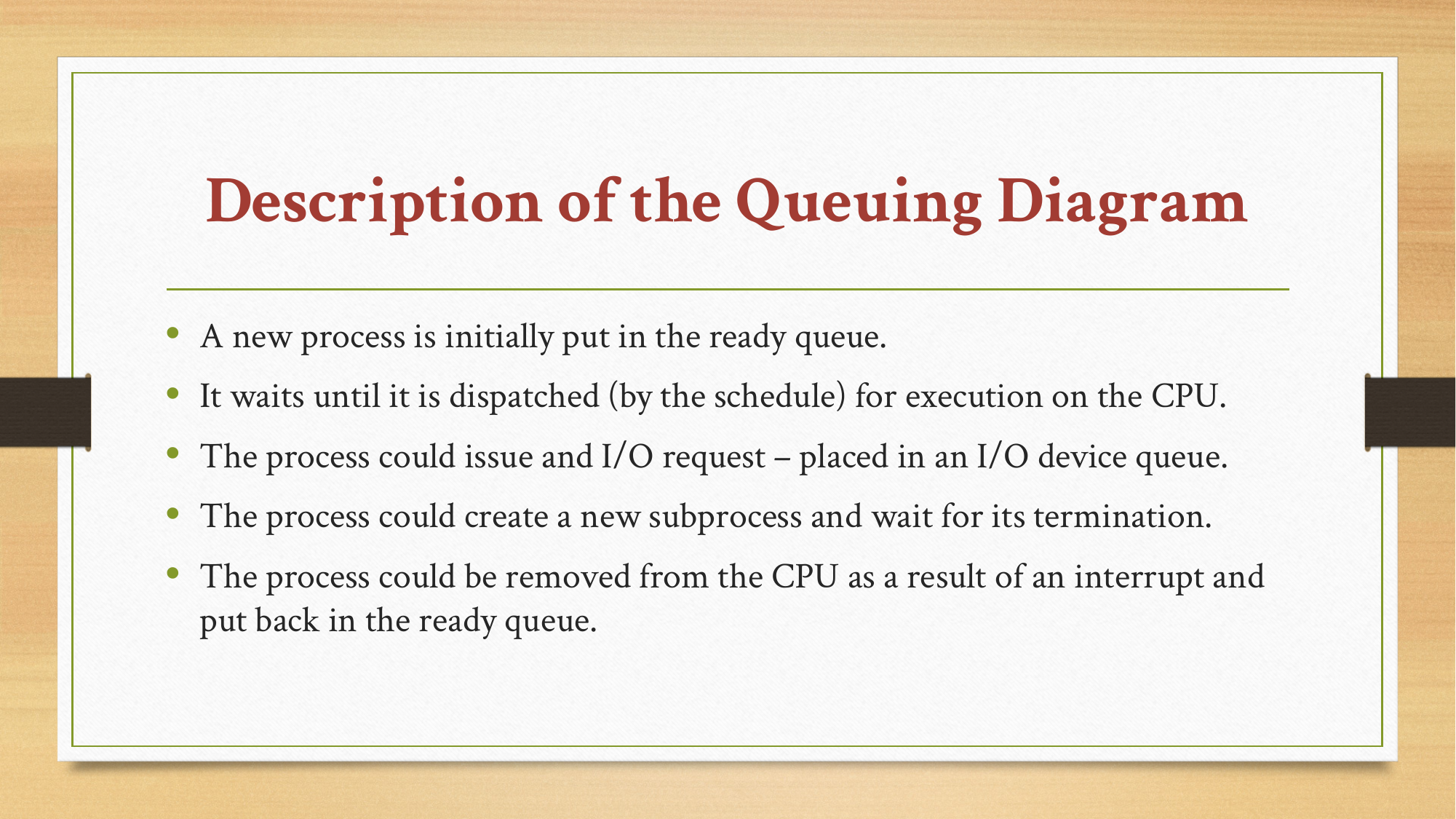

# Description of the Queuing Diagram
A new process is initially put in the ready queue.
It waits until it is dispatched (by the schedule) for execution on the CPU.
The process could issue and I/O request – placed in an I/O device queue.
The process could create a new subprocess and wait for its termination.
The process could be removed from the CPU as a result of an interrupt and put back in the ready queue.